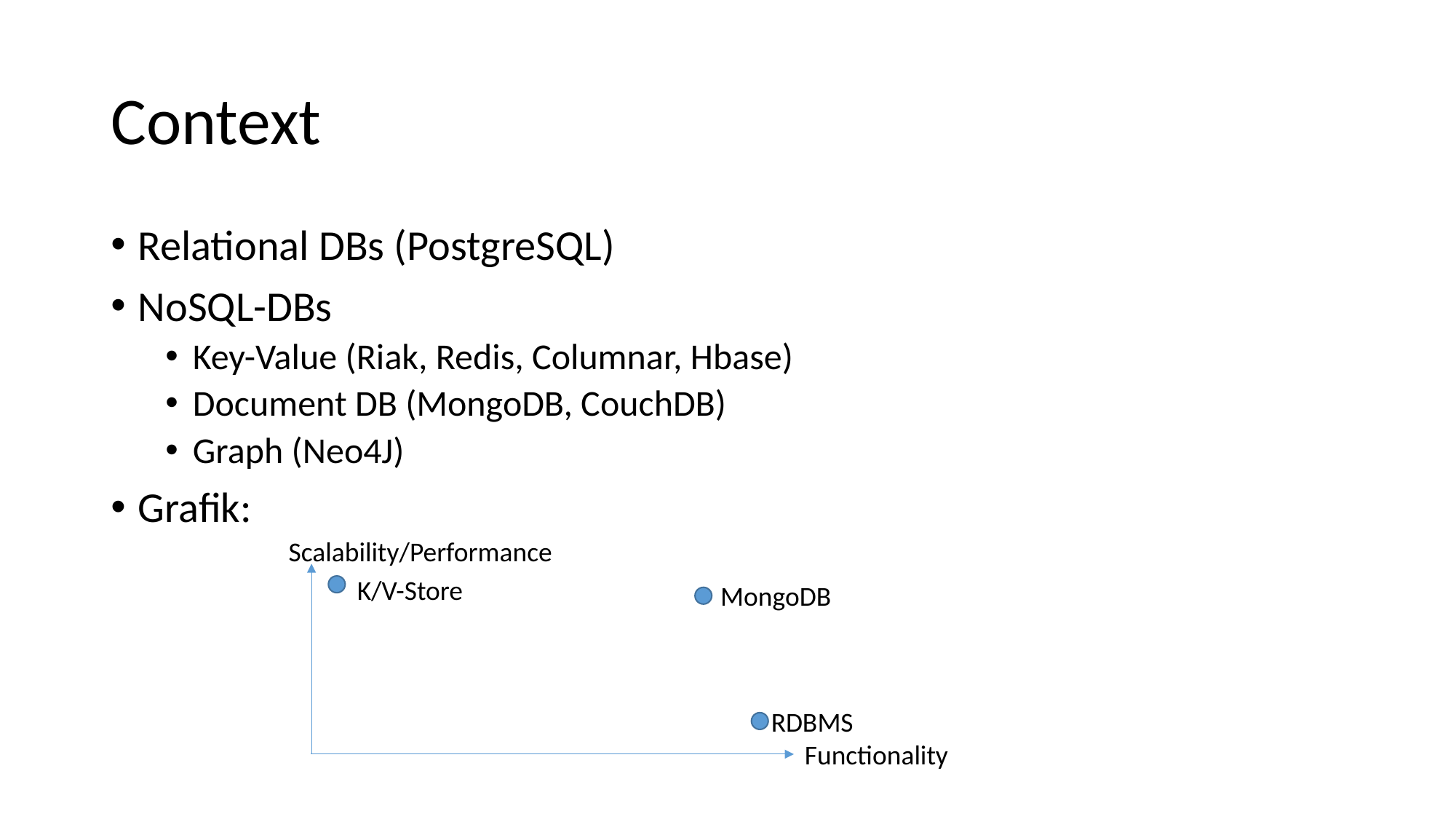

# Context
Relational DBs (PostgreSQL)
NoSQL-DBs
Key-Value (Riak, Redis, Columnar, Hbase)
Document DB (MongoDB, CouchDB)
Graph (Neo4J)
Grafik:

Scalability/Performance
K/V-Store
MongoDB

RDBMS

Functionality